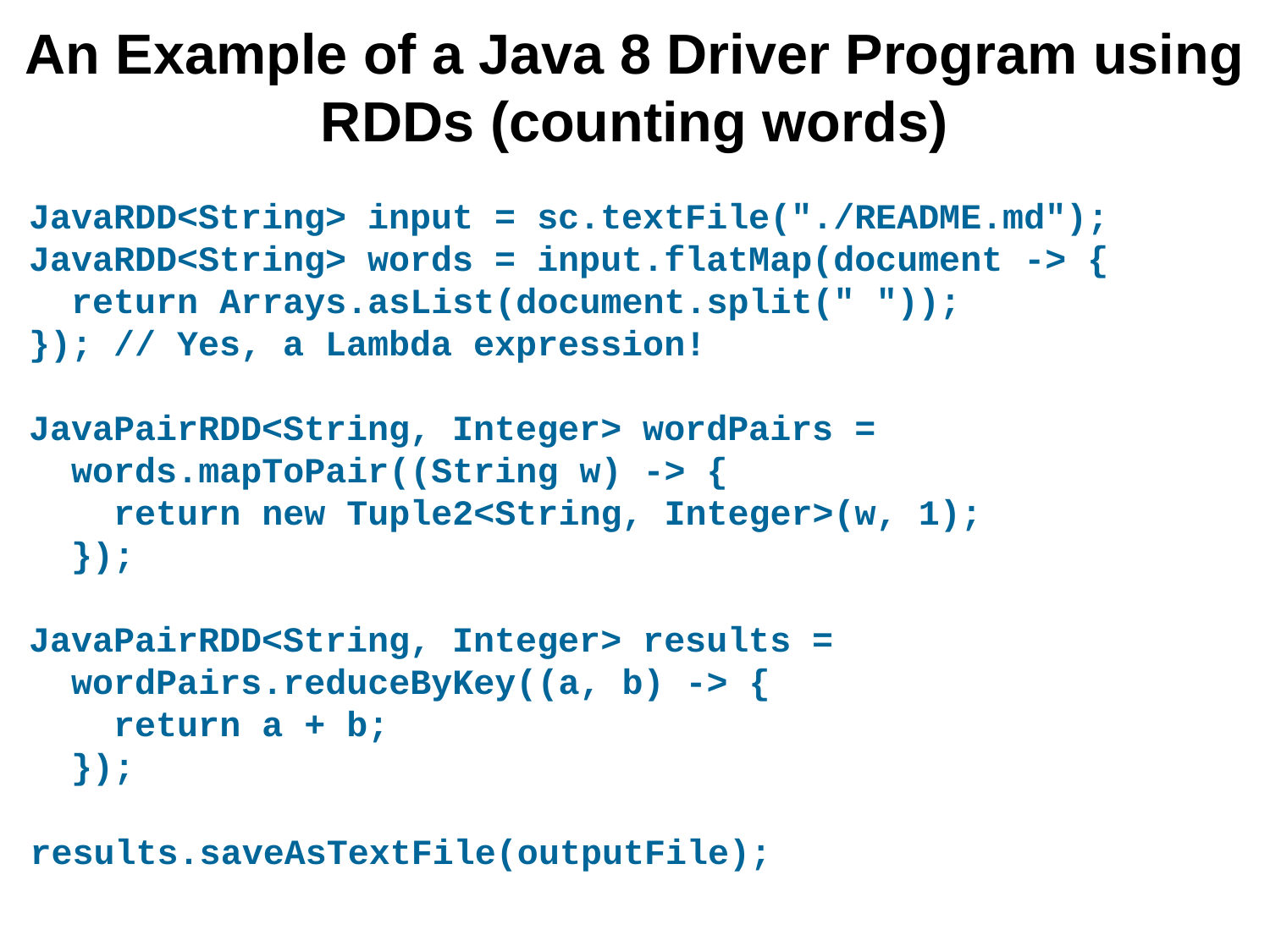

An Example of a Java 8 Driver Program using RDDs (counting words)

JavaRDD<String> input = sc.textFile("./README.md");
JavaRDD<String> words = input.flatMap(document -> {
  return Arrays.asList(document.split(" "));
}); // Yes, a Lambda expression!

JavaPairRDD<String, Integer> wordPairs =
  words.mapToPair((String w) -> {
    return new Tuple2<String, Integer>(w, 1);
  });

JavaPairRDD<String, Integer> results =
  wordPairs.reduceByKey((a, b) -> {
    return a + b;
  });

results.saveAsTextFile(outputFile);